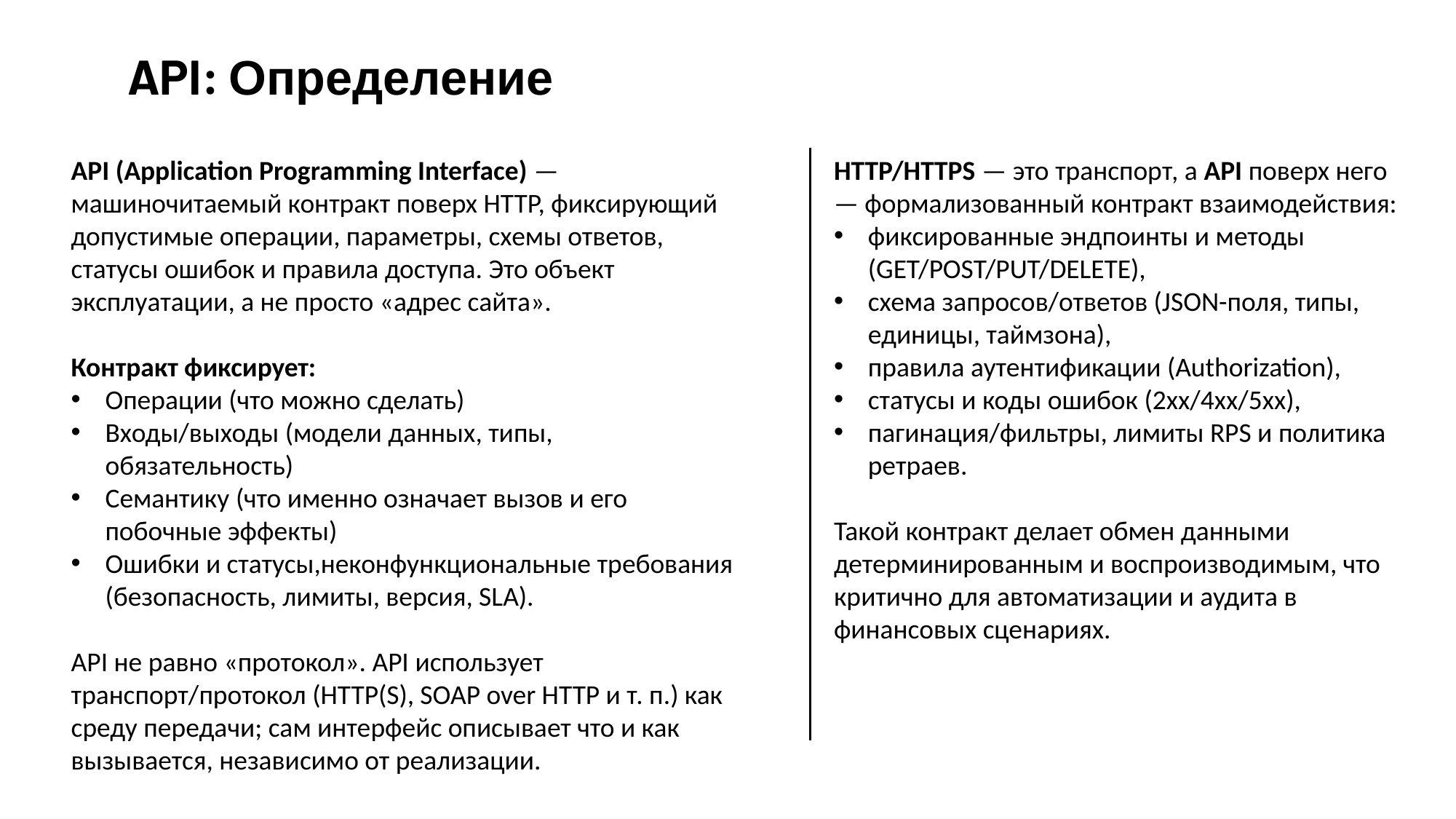

# API: Определение
API (Application Programming Interface) — машиночитаемый контракт поверх HTTP, фиксирующий допустимые операции, параметры, схемы ответов, статусы ошибок и правила доступа. Это объект эксплуатации, а не просто «адрес сайта».

Контракт фиксирует:
Операции (что можно сделать)
Входы/выходы (модели данных, типы, обязательность)
Семантику (что именно означает вызов и его побочные эффекты)
Ошибки и статусы,неконфункциональные требования (безопасность, лимиты, версия, SLA).

API не равно «протокол». API использует транспорт/протокол (HTTP(S), SOAP over HTTP и т. п.) как среду передачи; сам интерфейс описывает что и как вызывается, независимо от реализации.
HTTP/HTTPS — это транспорт, а API поверх него — формализованный контракт взаимодействия:
фиксированные эндпоинты и методы (GET/POST/PUT/DELETE),
схема запросов/ответов (JSON-поля, типы, единицы, таймзона),
правила аутентификации (Authorization),
статусы и коды ошибок (2xx/4xx/5xx),
пагинация/фильтры, лимиты RPS и политика ретраев.

Такой контракт делает обмен данными детерминированным и воспроизводимым, что критично для автоматизации и аудита в финансовых сценариях.